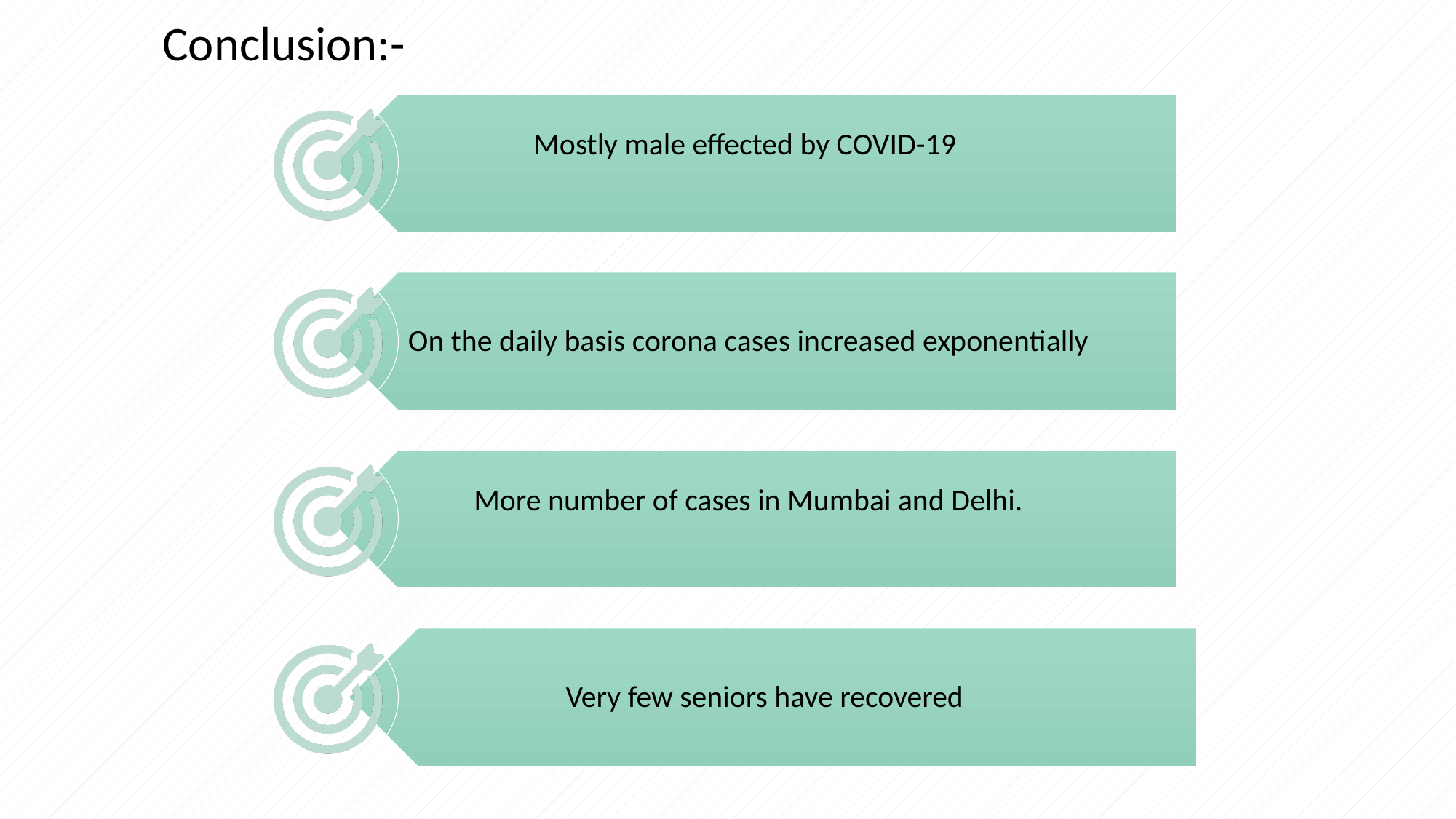

Conclusion:-
Mostly male effected by COVID-19
On the daily basis corona cases increased exponentially
More number of cases in Mumbai and Delhi.
Very few seniors have recovered